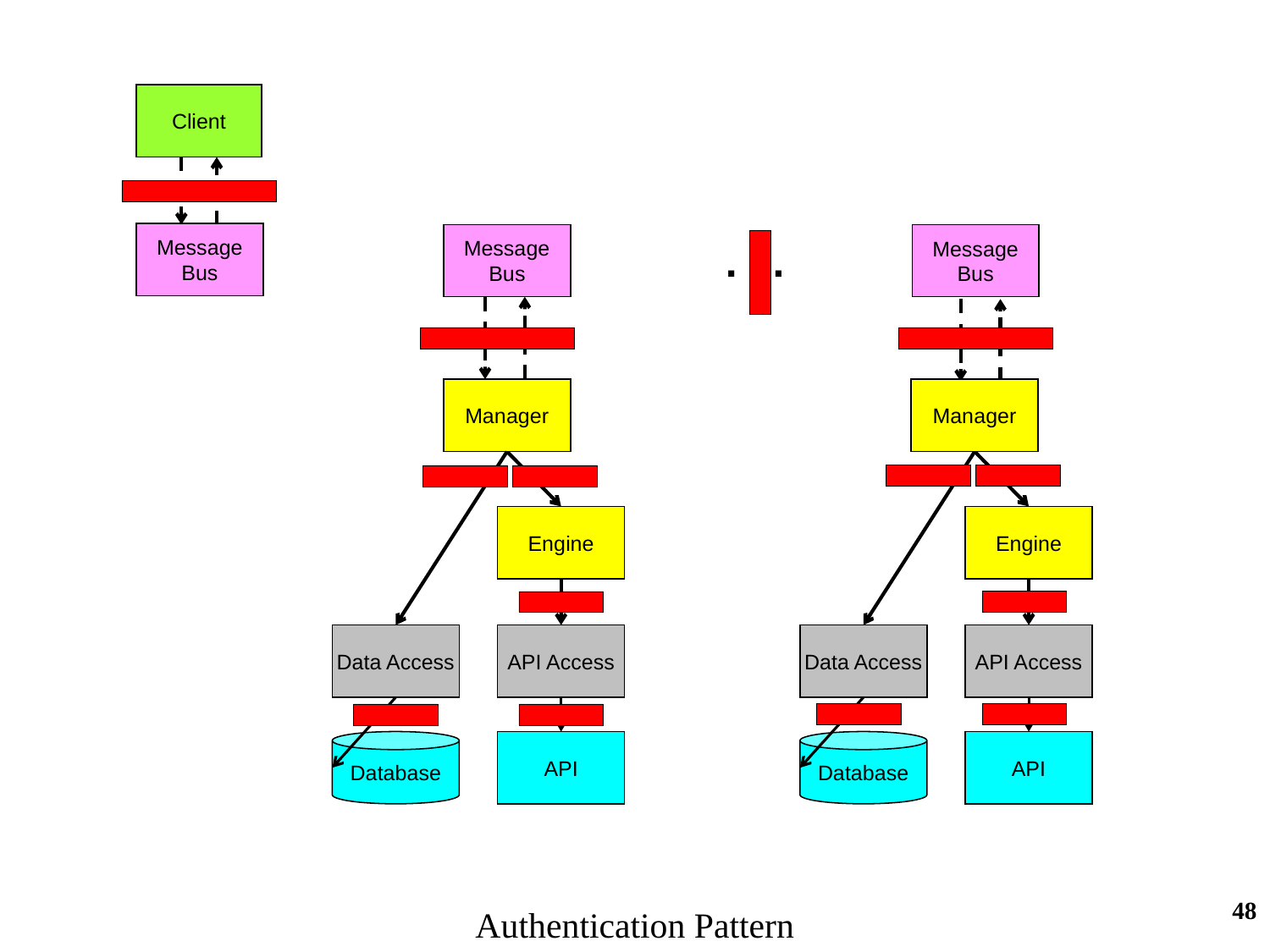

Client

Message
Bus
Message
Bus
Message
Bus
. . .

Manager
Manager

Engine
Engine

Data Access
API Access
Data Access
API Access

Database
API
Database
API
48
Authentication Pattern